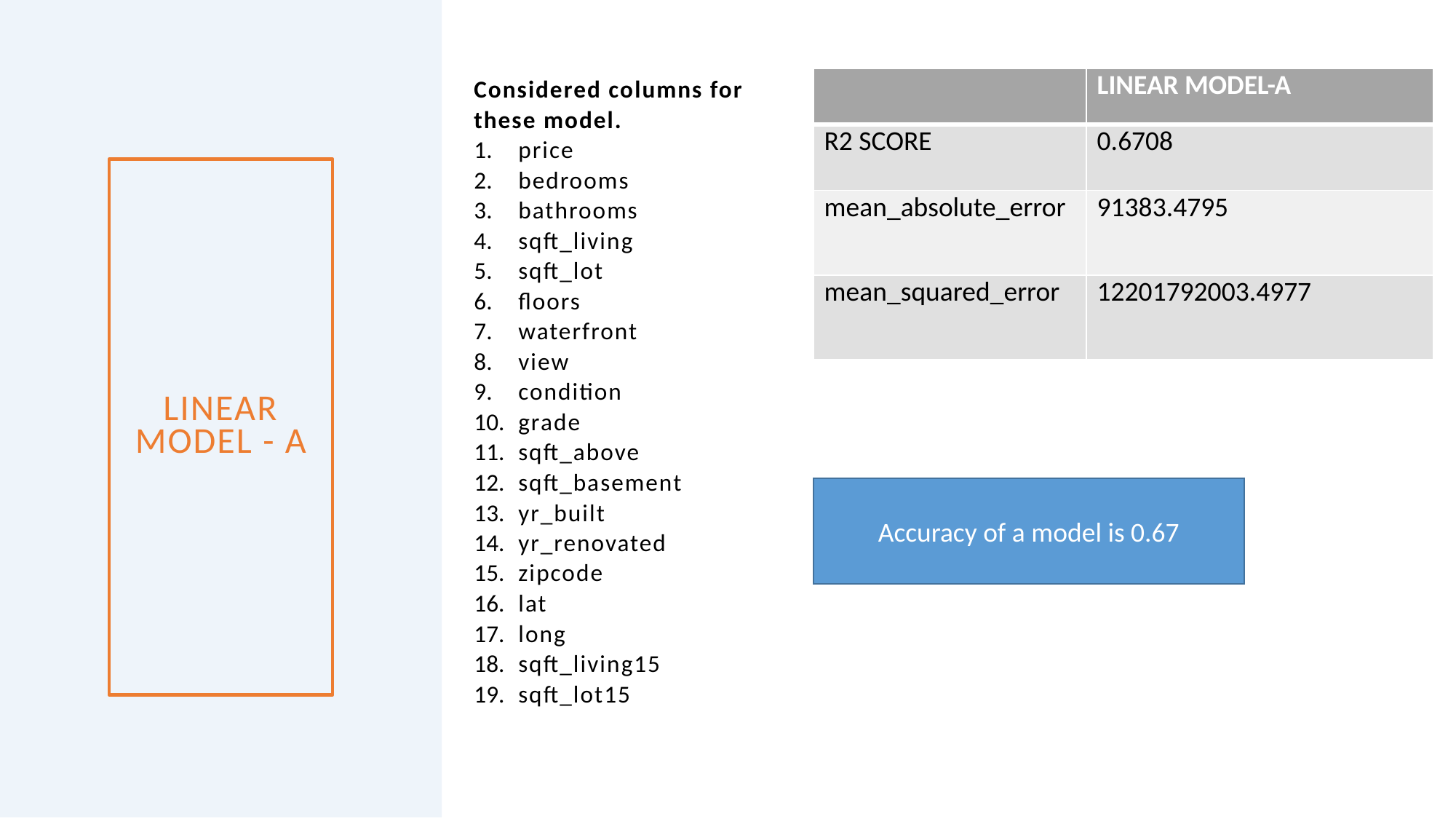

Considered columns for these model.
price
bedrooms
bathrooms
sqft_living
sqft_lot
floors
waterfront
view
condition
grade
sqft_above
sqft_basement
yr_built
yr_renovated
zipcode
lat
long
sqft_living15
sqft_lot15
|  | LINEAR MODEL-A |
| --- | --- |
| R2 SCORE | 0.6708 |
| mean\_absolute\_error | 91383.4795 |
| mean\_squared\_error | 12201792003.4977 |
# Linear model - A
Accuracy of a model is 0.67